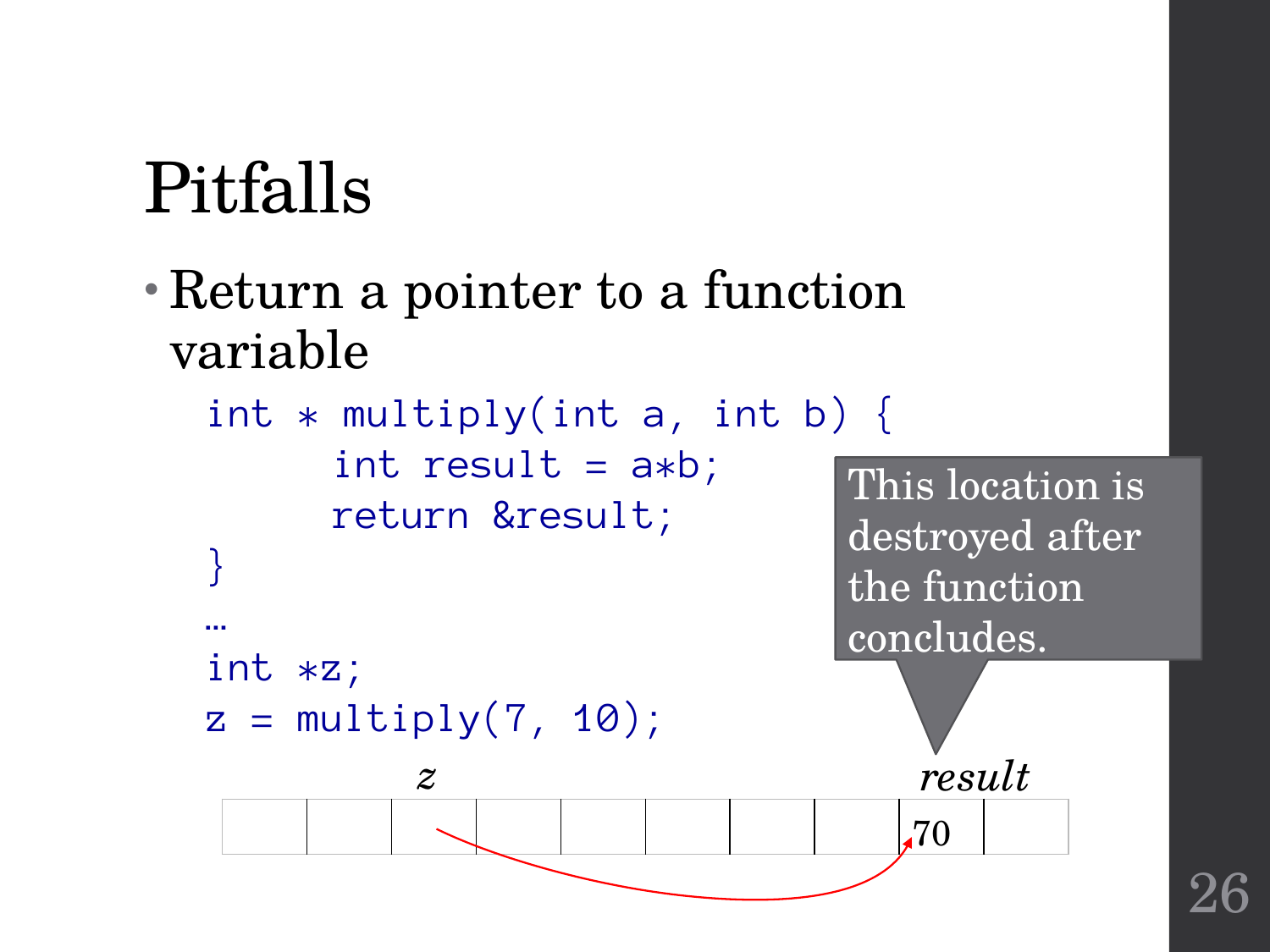

# Pitfalls
Return a pointer to a function variable

int * multiply(int a, int b) {
	int result = a*b;
	return &result;
}
…
int *z;
z = multiply(7, 10);
This location is destroyed after the function concludes.
z
result
|  |  |  |  |  |  |  |  | 70 |  |
| --- | --- | --- | --- | --- | --- | --- | --- | --- | --- |

26